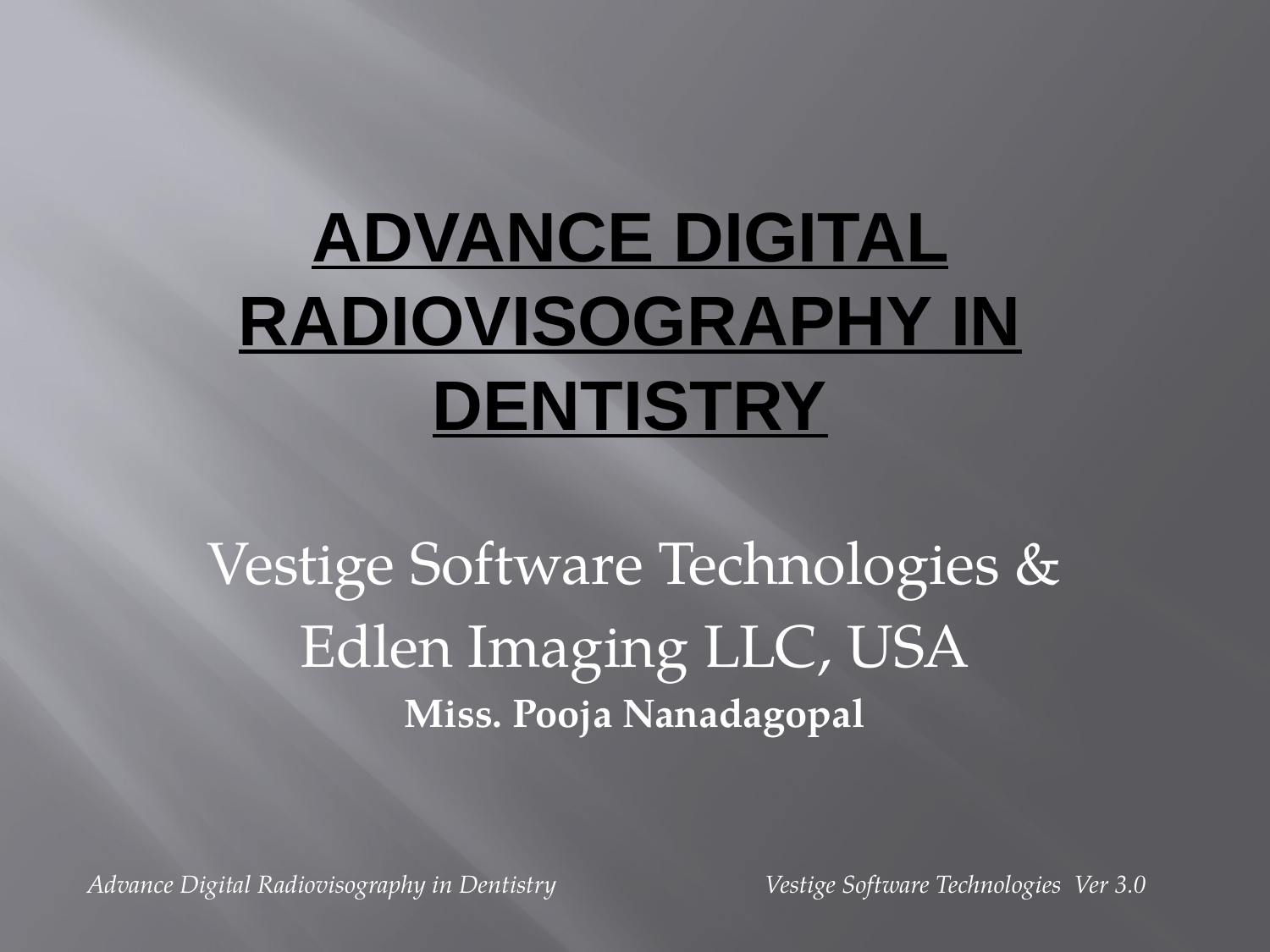

# Advance Digital Radiovisography in Dentistry
Vestige Software Technologies &
Edlen Imaging LLC, USA
Miss. Pooja Nanadagopal
Advance Digital Radiovisography in Dentistry		       Vestige Software Technologies  Ver 3.0